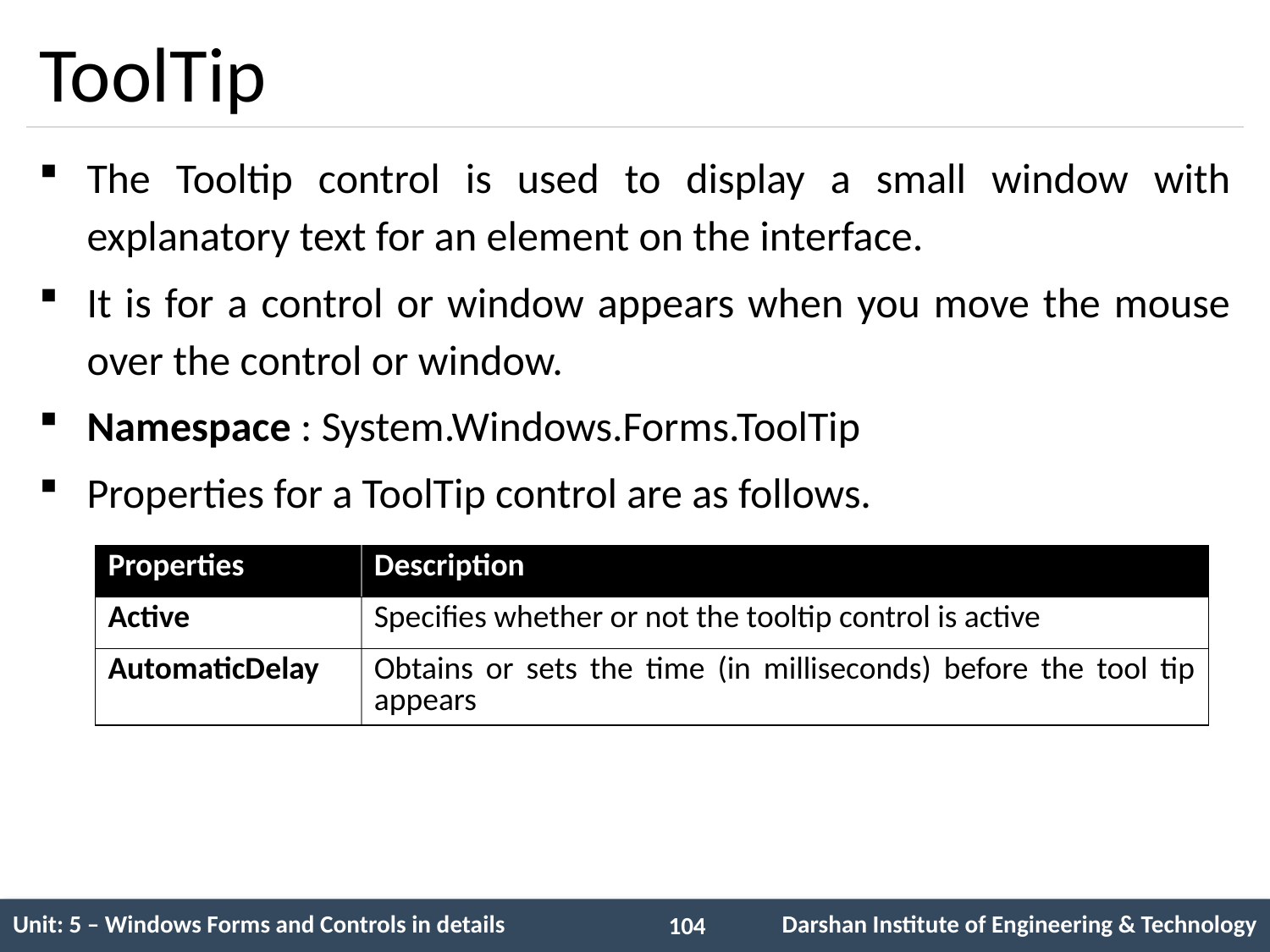

# ToolTip
The Tooltip control is used to display a small window with explanatory text for an element on the interface.
It is for a control or window appears when you move the mouse over the control or window.
Namespace : System.Windows.Forms.ToolTip
Properties for a ToolTip control are as follows.

| Properties | Description |
| --- | --- |
| Active | Specifies whether or not the tooltip control is active |
| AutomaticDelay | Obtains or sets the time (in milliseconds) before the tool tip appears |